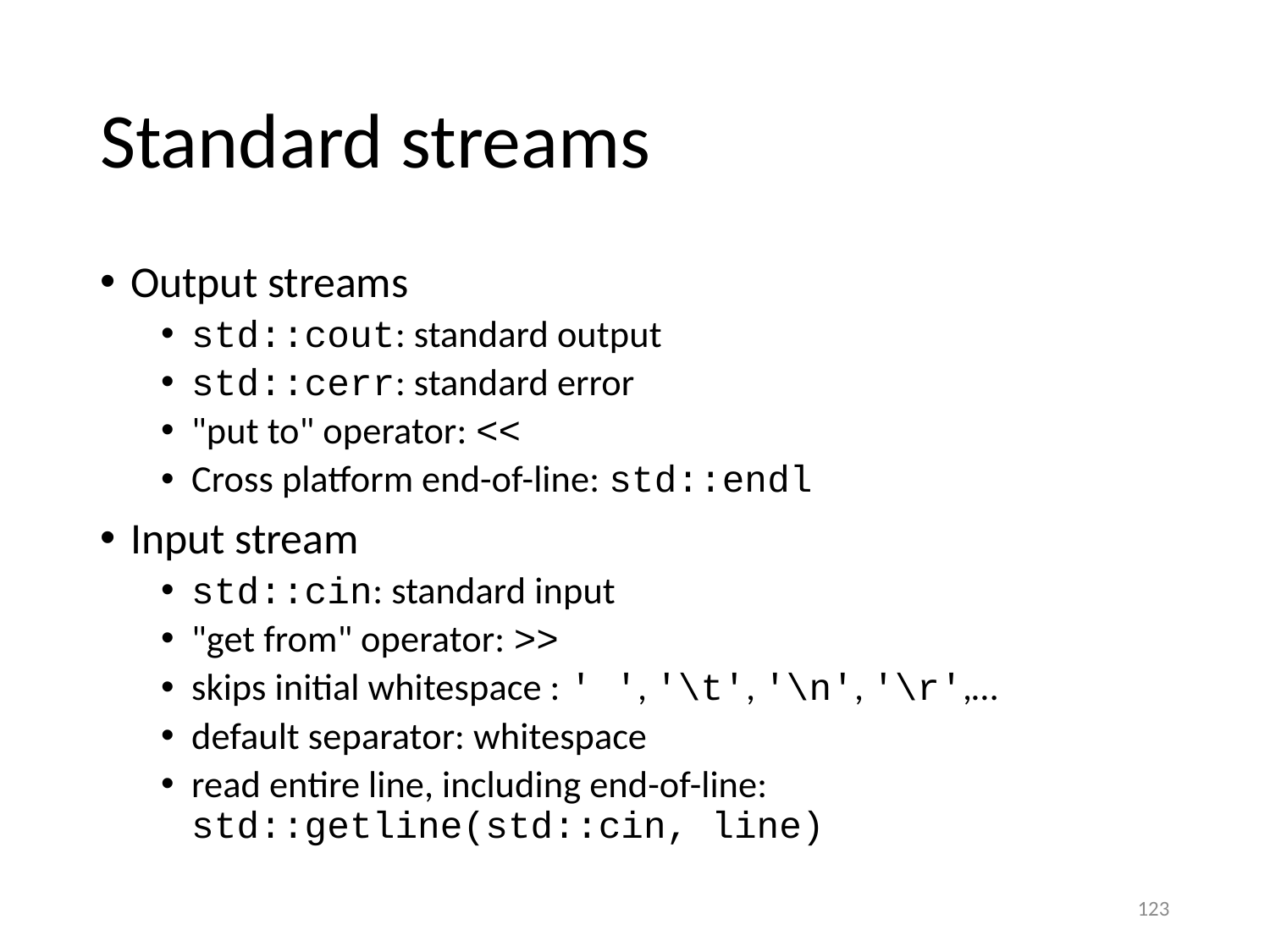

# Standard streams
Output streams
std::cout: standard output
std::cerr: standard error
"put to" operator: <<
Cross platform end-of-line: std::endl
Input stream
std::cin: standard input
"get from" operator: >>
skips initial whitespace : ' ', '\t', '\n', '\r',…
default separator: whitespace
read entire line, including end-of-line:
std::getline(std::cin, line)
123